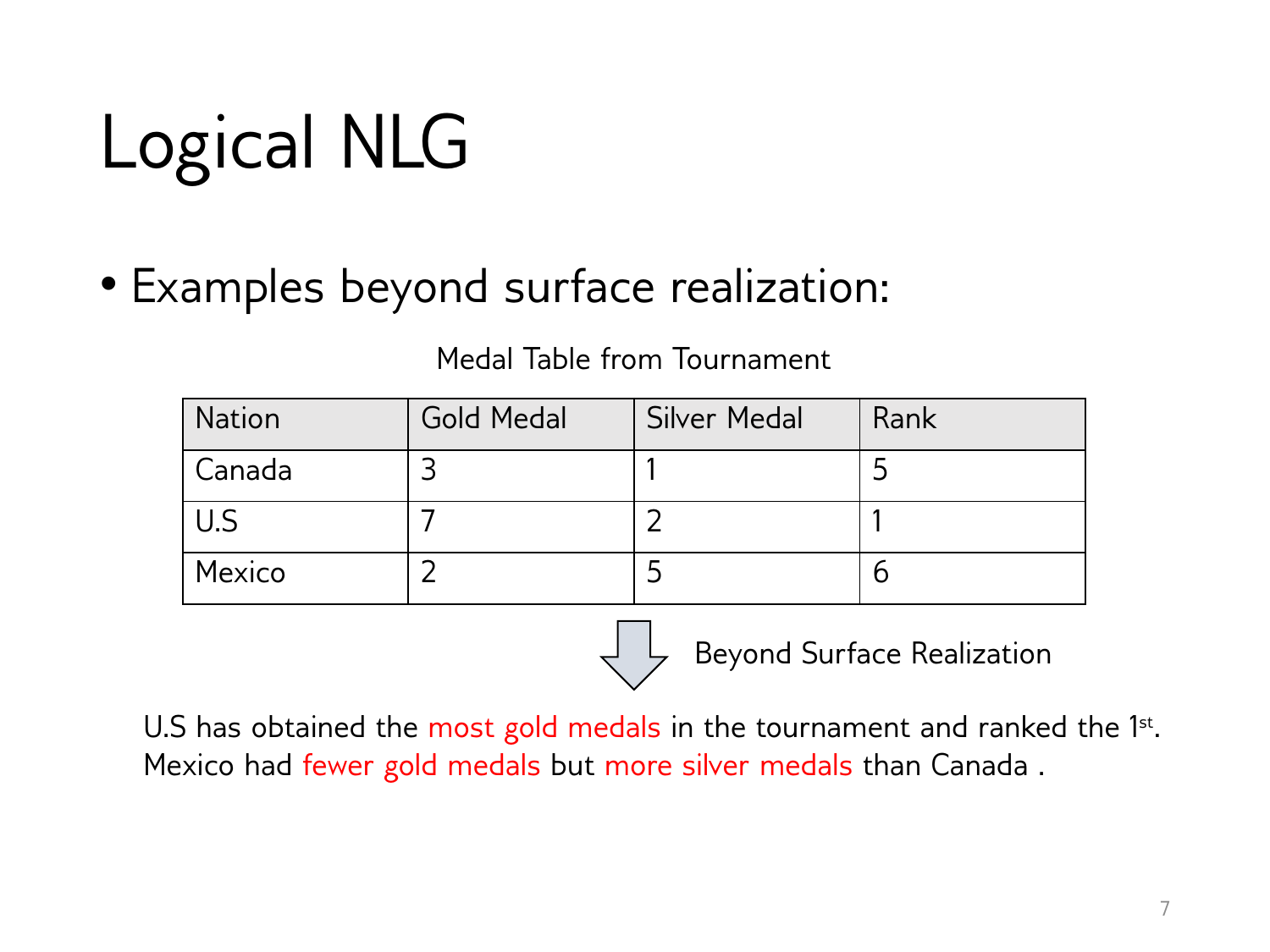

# Logical NLG
Examples beyond surface realization:
Medal Table from Tournament
| Nation | Gold Medal | Silver Medal | Rank |
| --- | --- | --- | --- |
| Canada | 3 | 1 | 5 |
| U.S | 7 | 2 | 1 |
| Mexico | 2 | 5 | 6 |

Beyond Surface Realization
U.S has obtained the most gold medals in the tournament and ranked the 1st.
Mexico had fewer gold medals but more silver medals than Canada .
7